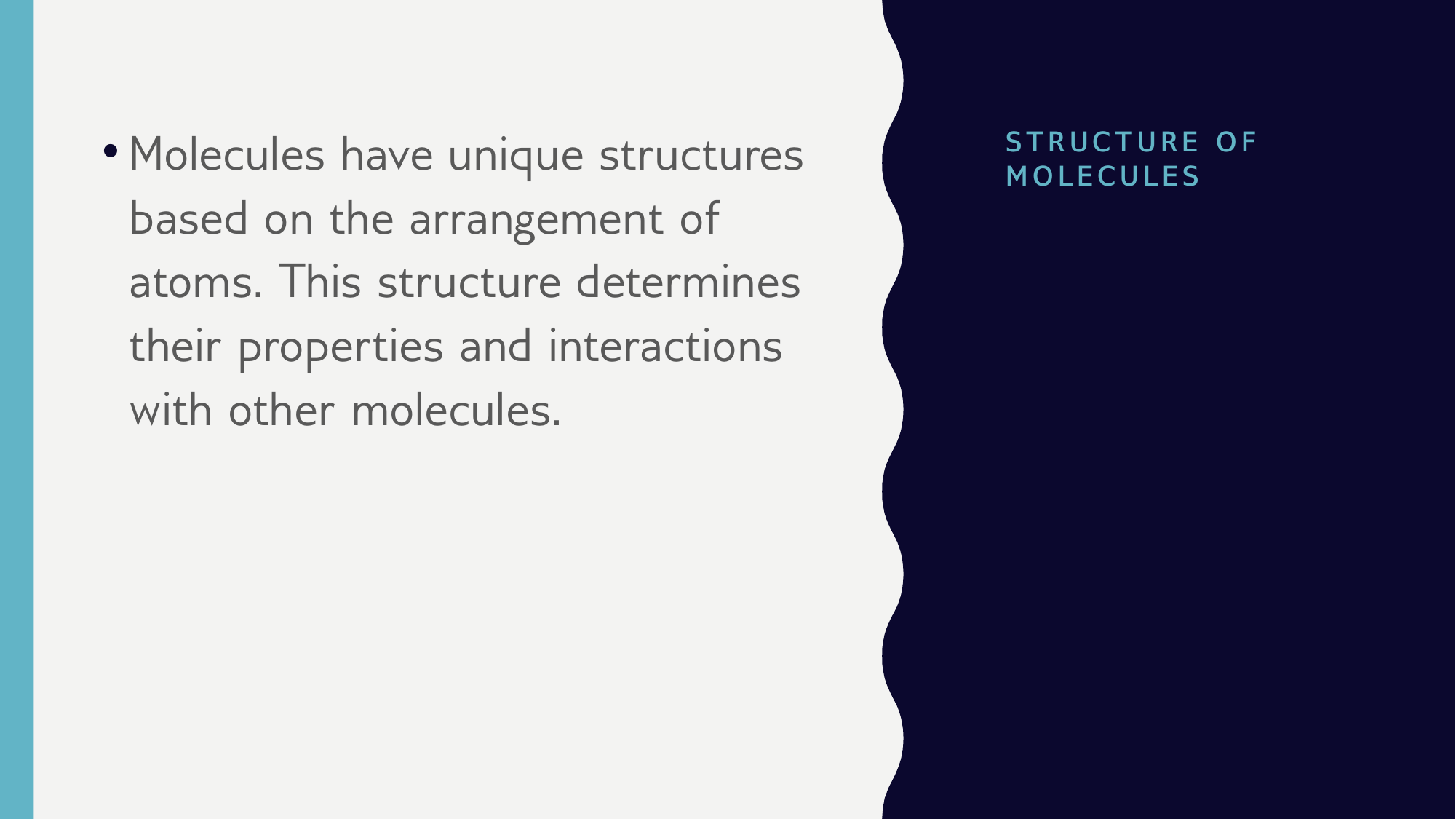

# Structure of Molecules
Molecules have unique structures based on the arrangement of atoms. This structure determines their properties and interactions with other molecules.